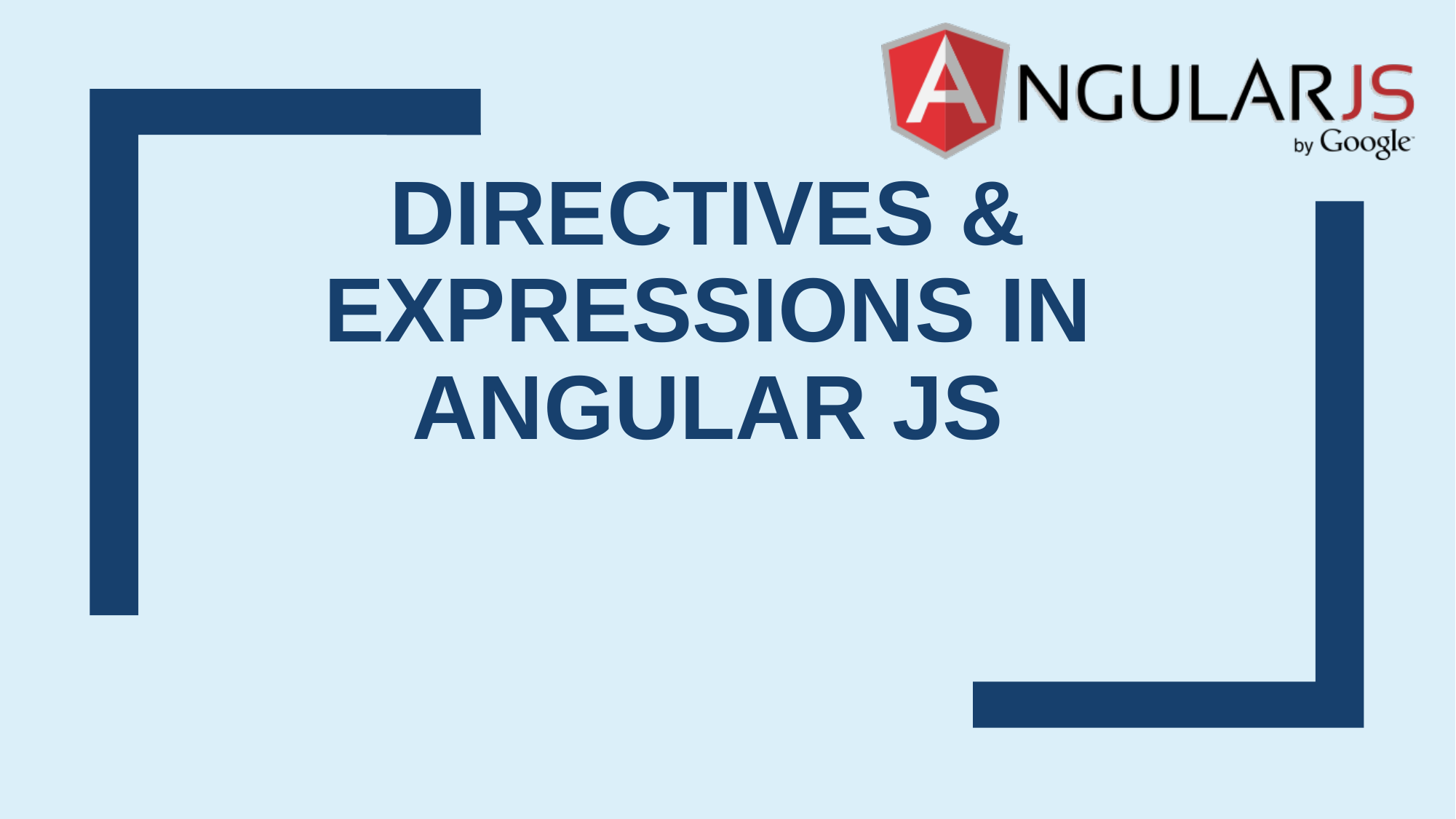

# DIRECTIVES & EXPRESSIONS IN ANGULAR JS